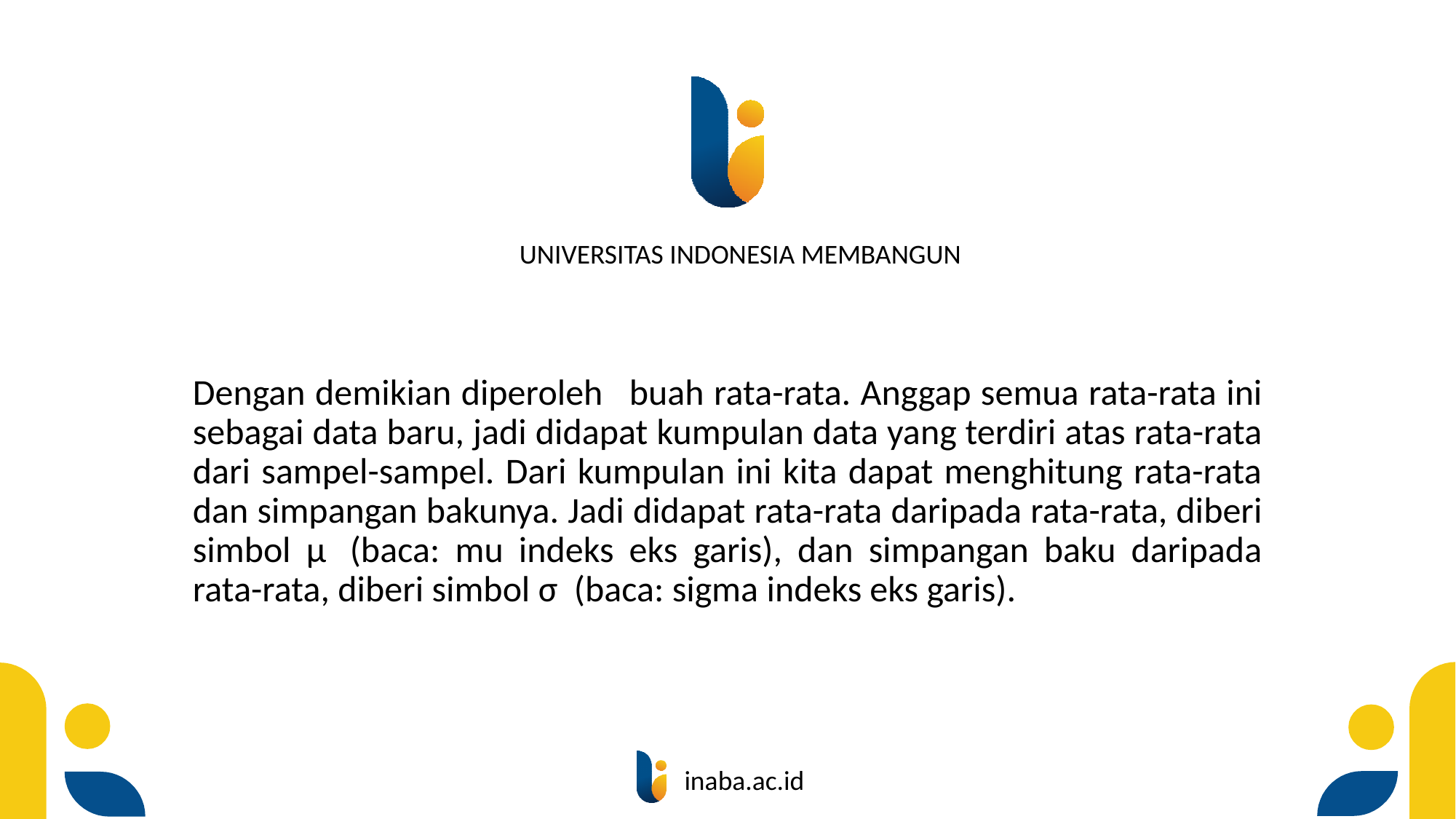

#
Dengan demikian diperoleh   buah rata-rata. Anggap semua rata-rata ini sebagai data baru, jadi didapat kumpulan data yang terdiri atas rata-rata dari sampel-sampel. Dari kumpulan ini kita dapat menghitung rata-rata dan simpangan bakunya. Jadi didapat rata-rata daripada rata-rata, diberi simbol µ  (baca: mu indeks eks garis), dan simpangan baku daripada rata-rata, diberi simbol σ  (baca: sigma indeks eks garis).